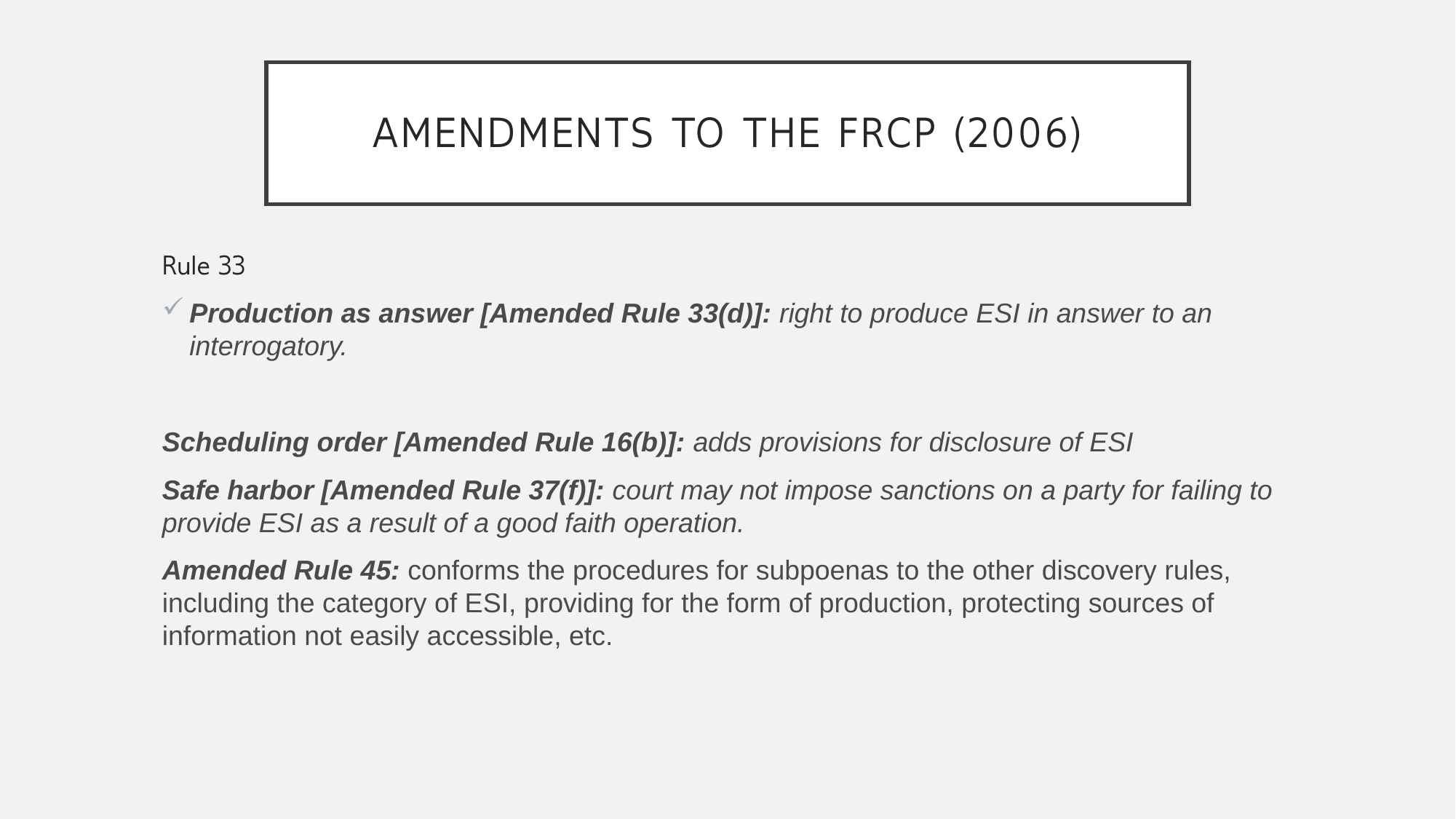

# AMENDMENTS TO THE FRCP (2006)
Rule 33
Production as answer [Amended Rule 33(d)]: right to produce ESI in answer to an interrogatory.

Scheduling order [Amended Rule 16(b)]: adds provisions for disclosure of ESI
Safe harbor [Amended Rule 37(f)]: court may not impose sanctions on a party for failing to provide ESI as a result of a good faith operation.
Amended Rule 45: conforms the procedures for subpoenas to the other discovery rules, including the category of ESI, providing for the form of production, protecting sources of information not easily accessible, etc.